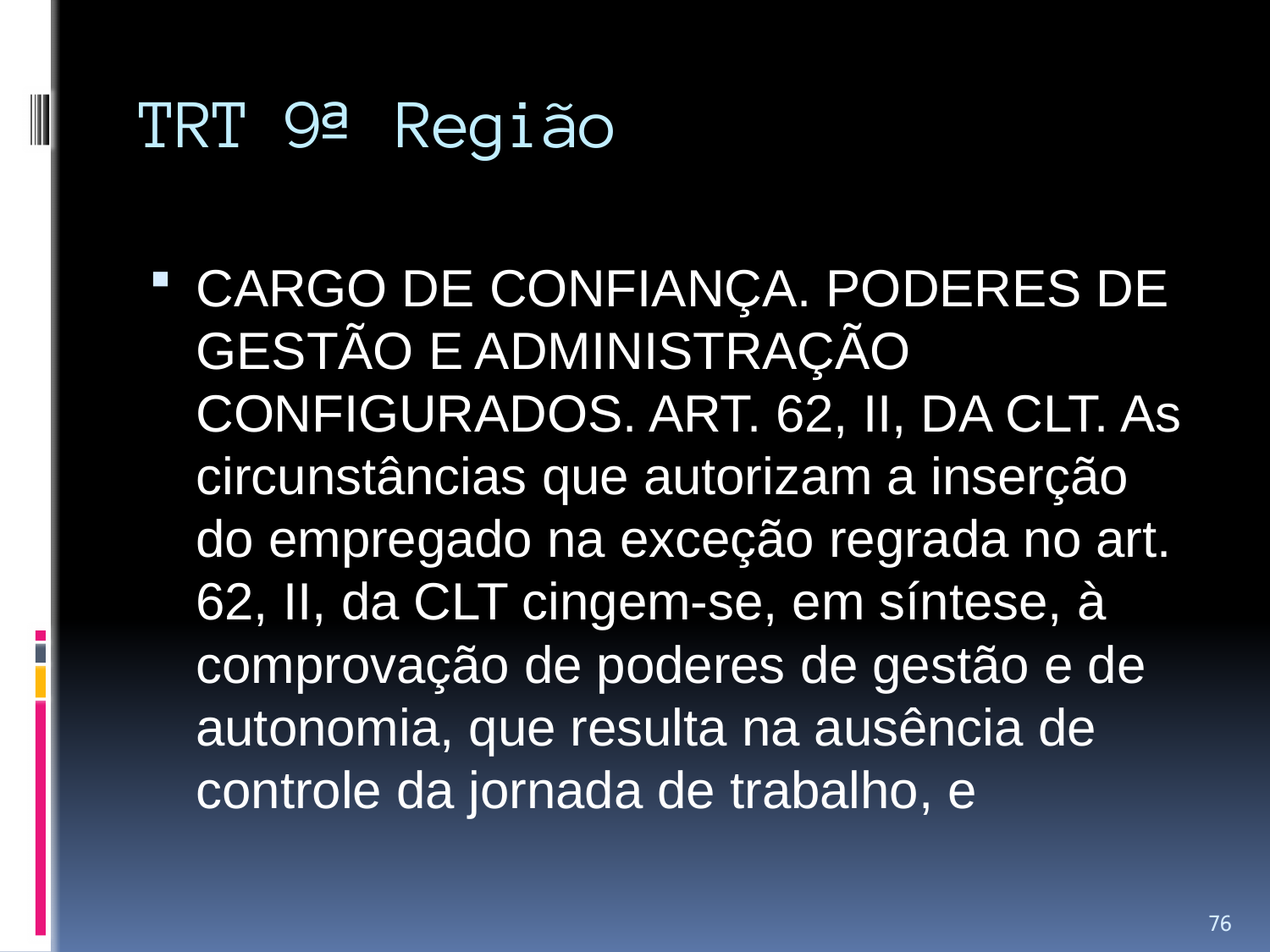

# TRT 9ª Região
CARGO DE CONFIANÇA. PODERES DE GESTÃO E ADMINISTRAÇÃO CONFIGURADOS. ART. 62, II, DA CLT. As circunstâncias que autorizam a inserção do empregado na exceção regrada no art. 62, II, da CLT cingem-se, em síntese, à comprovação de poderes de gestão e de autonomia, que resulta na ausência de controle da jornada de trabalho, e
76